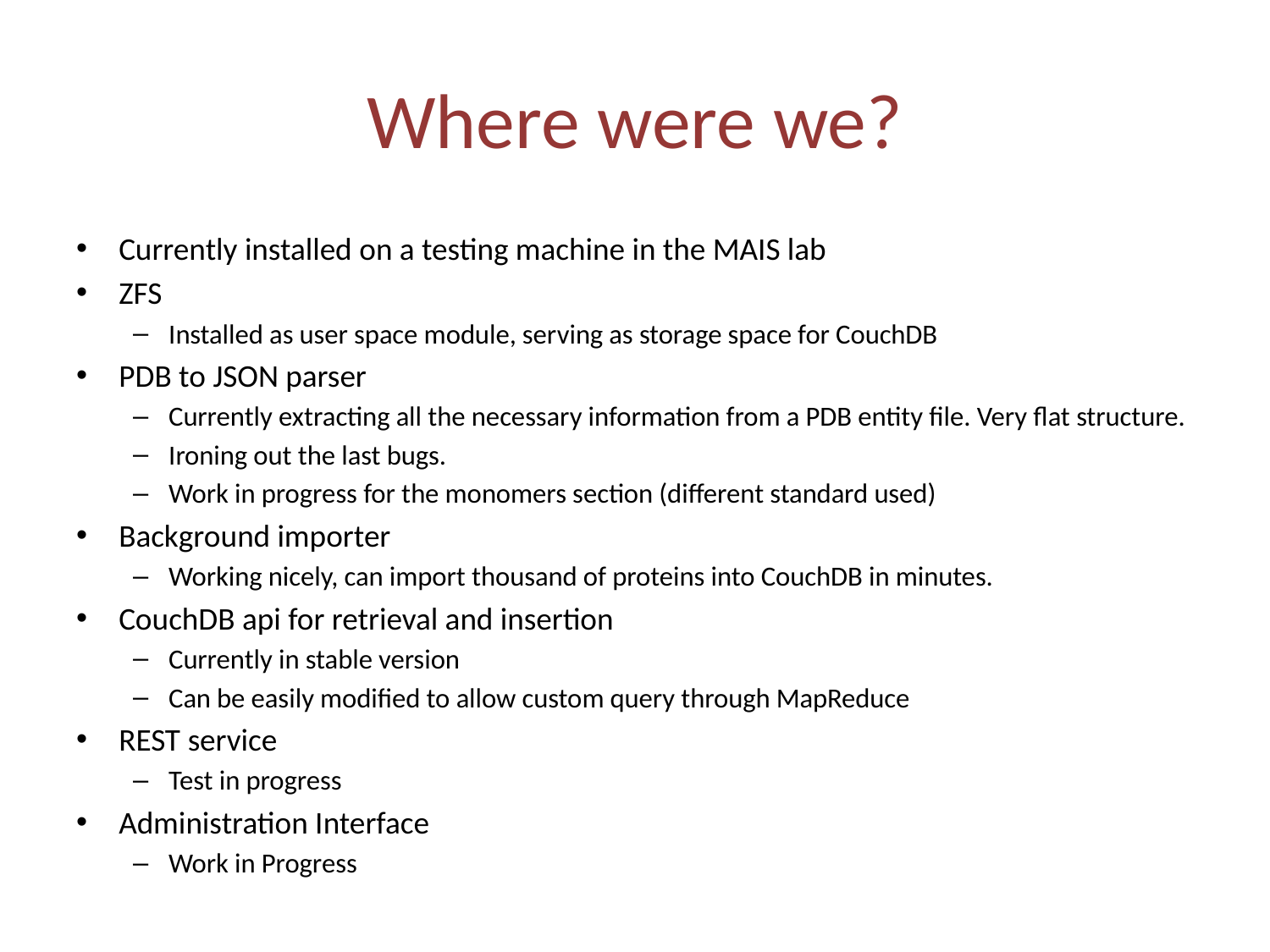

# Where were we?
Currently installed on a testing machine in the MAIS lab
ZFS
Installed as user space module, serving as storage space for CouchDB
PDB to JSON parser
Currently extracting all the necessary information from a PDB entity file. Very flat structure.
Ironing out the last bugs.
Work in progress for the monomers section (different standard used)
Background importer
Working nicely, can import thousand of proteins into CouchDB in minutes.
CouchDB api for retrieval and insertion
Currently in stable version
Can be easily modified to allow custom query through MapReduce
REST service
Test in progress
Administration Interface
Work in Progress